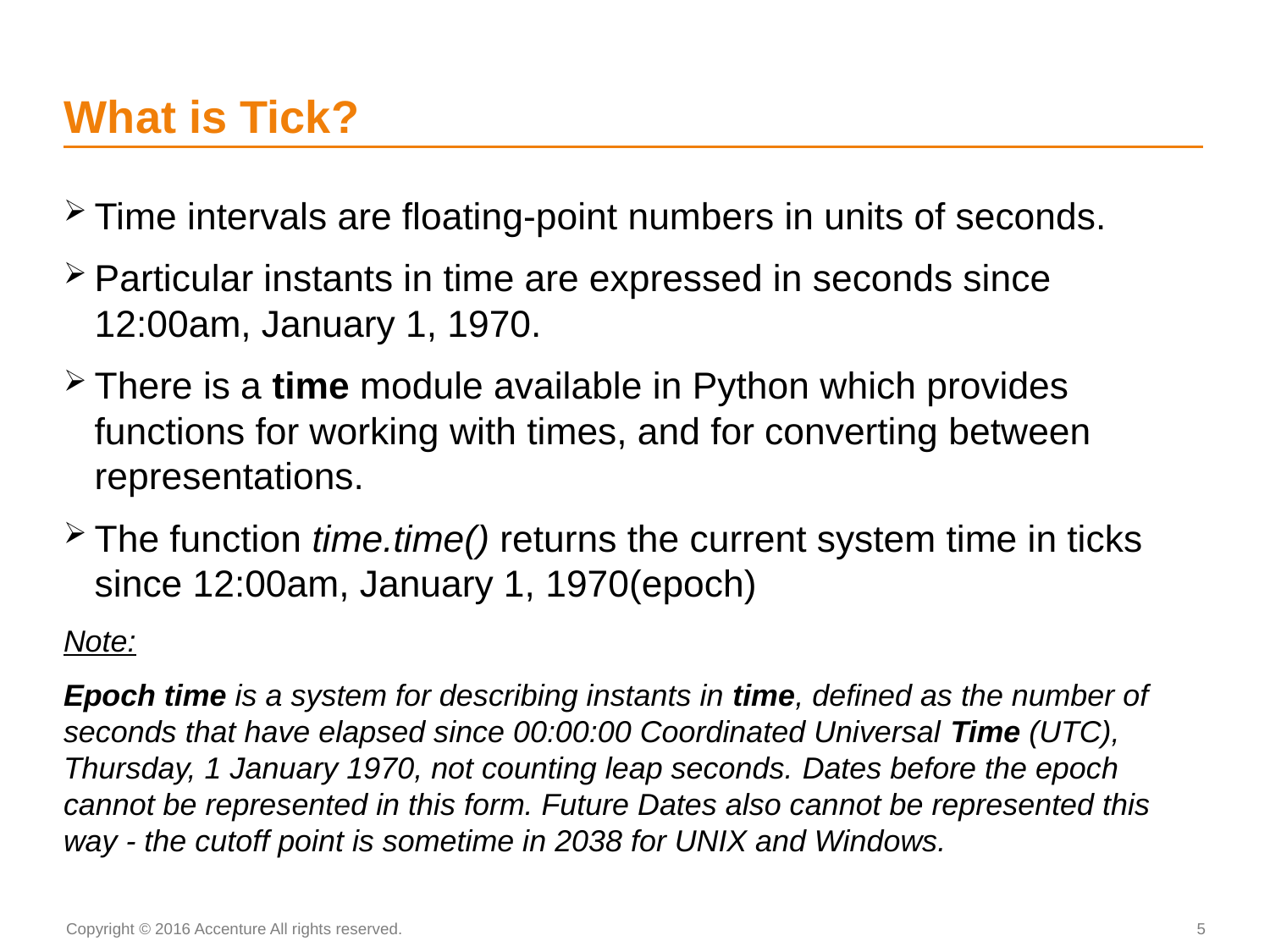

# What is Tick?
Time intervals are floating-point numbers in units of seconds.
Particular instants in time are expressed in seconds since 12:00am, January 1, 1970.
There is a time module available in Python which provides functions for working with times, and for converting between representations.
The function time.time() returns the current system time in ticks since 12:00am, January 1, 1970(epoch)
Note:
Epoch time is a system for describing instants in time, defined as the number of seconds that have elapsed since 00:00:00 Coordinated Universal Time (UTC), Thursday, 1 January 1970, not counting leap seconds. Dates before the epoch cannot be represented in this form. Future Dates also cannot be represented this way - the cutoff point is sometime in 2038 for UNIX and Windows.